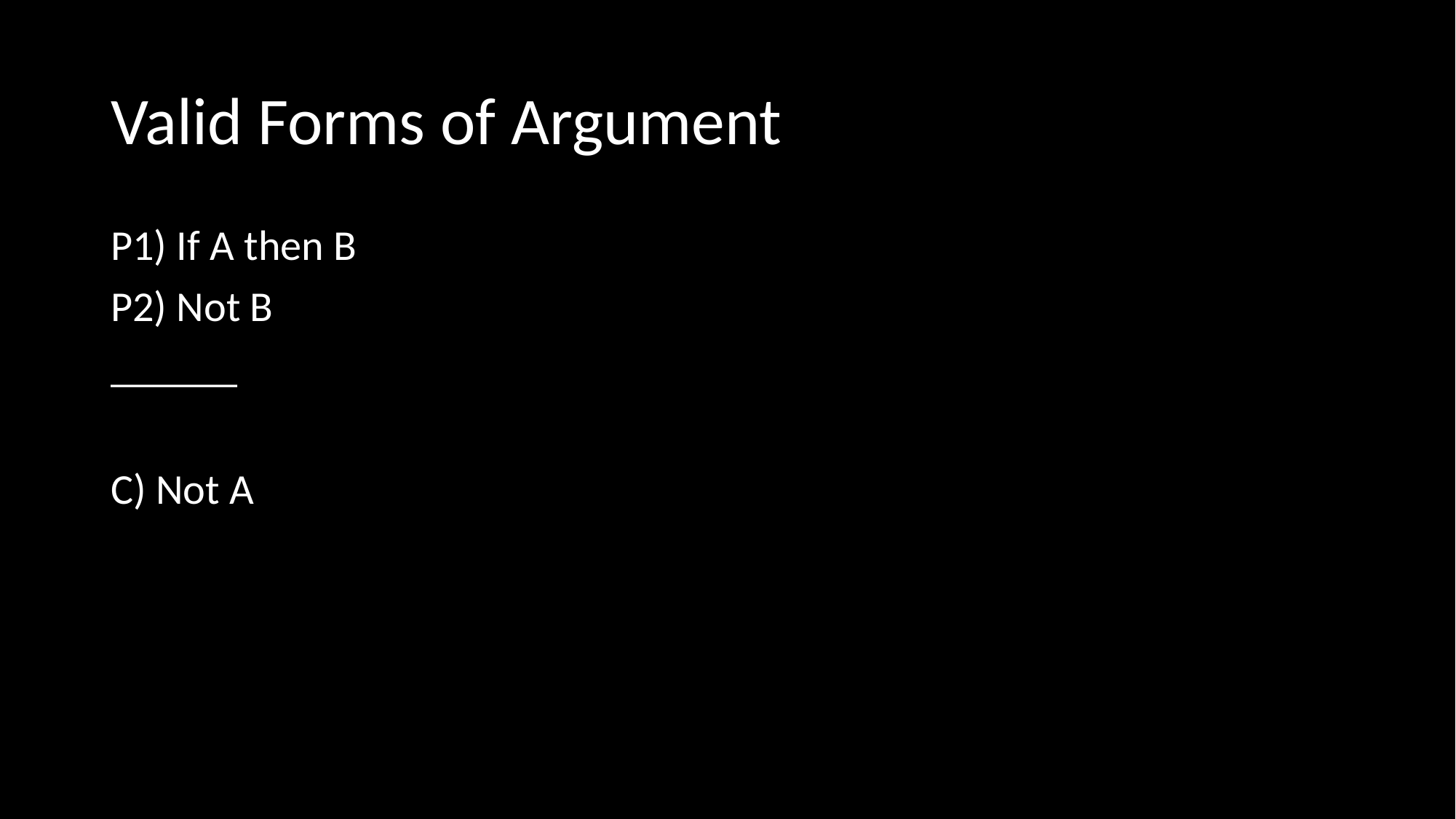

# Valid Forms of Argument
P1) If A then B
P2) Not B
______

C) Not A